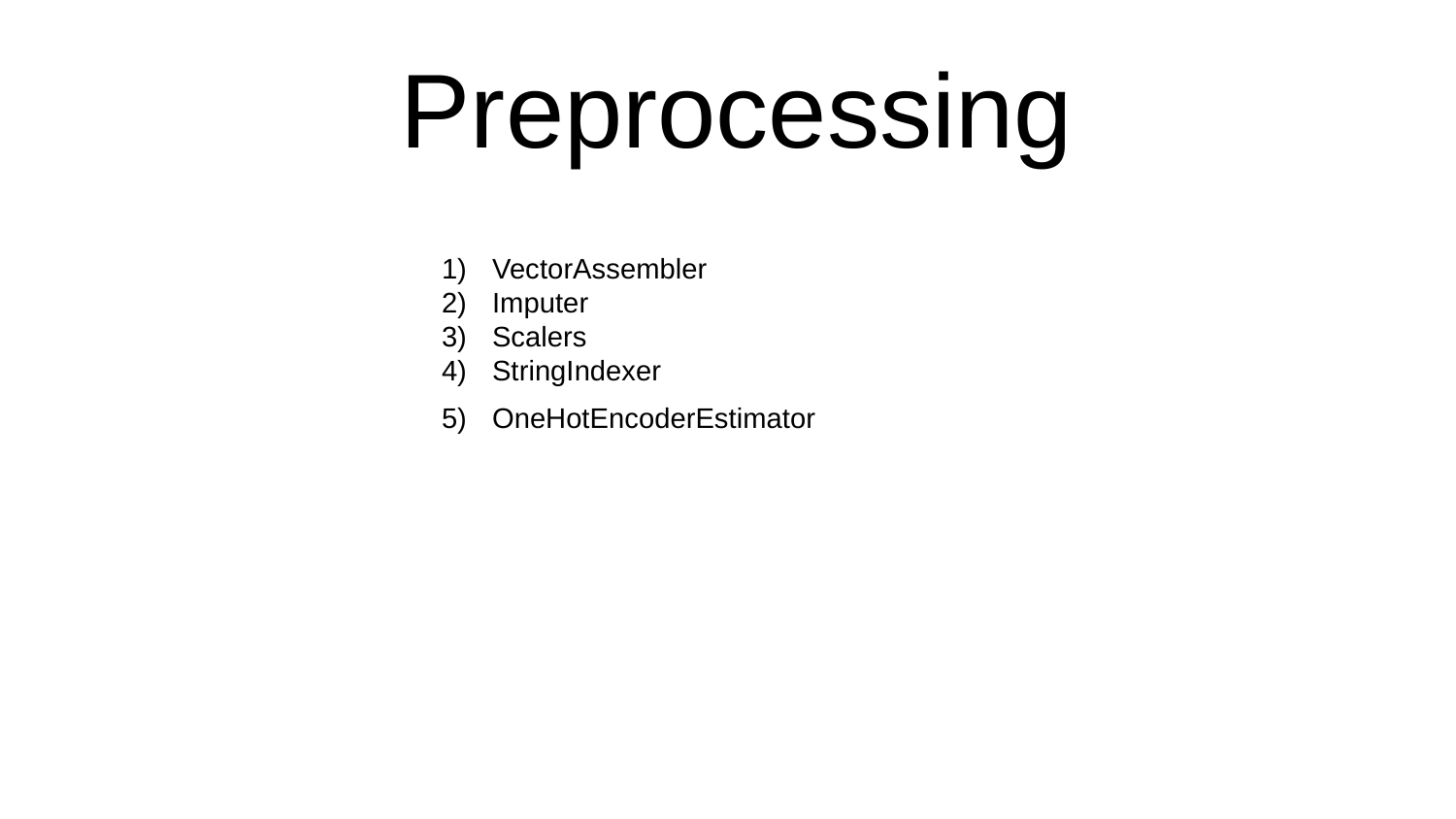

# Preprocessing
VectorAssembler
Imputer
Scalers
StringIndexer
OneHotEncoderEstimator